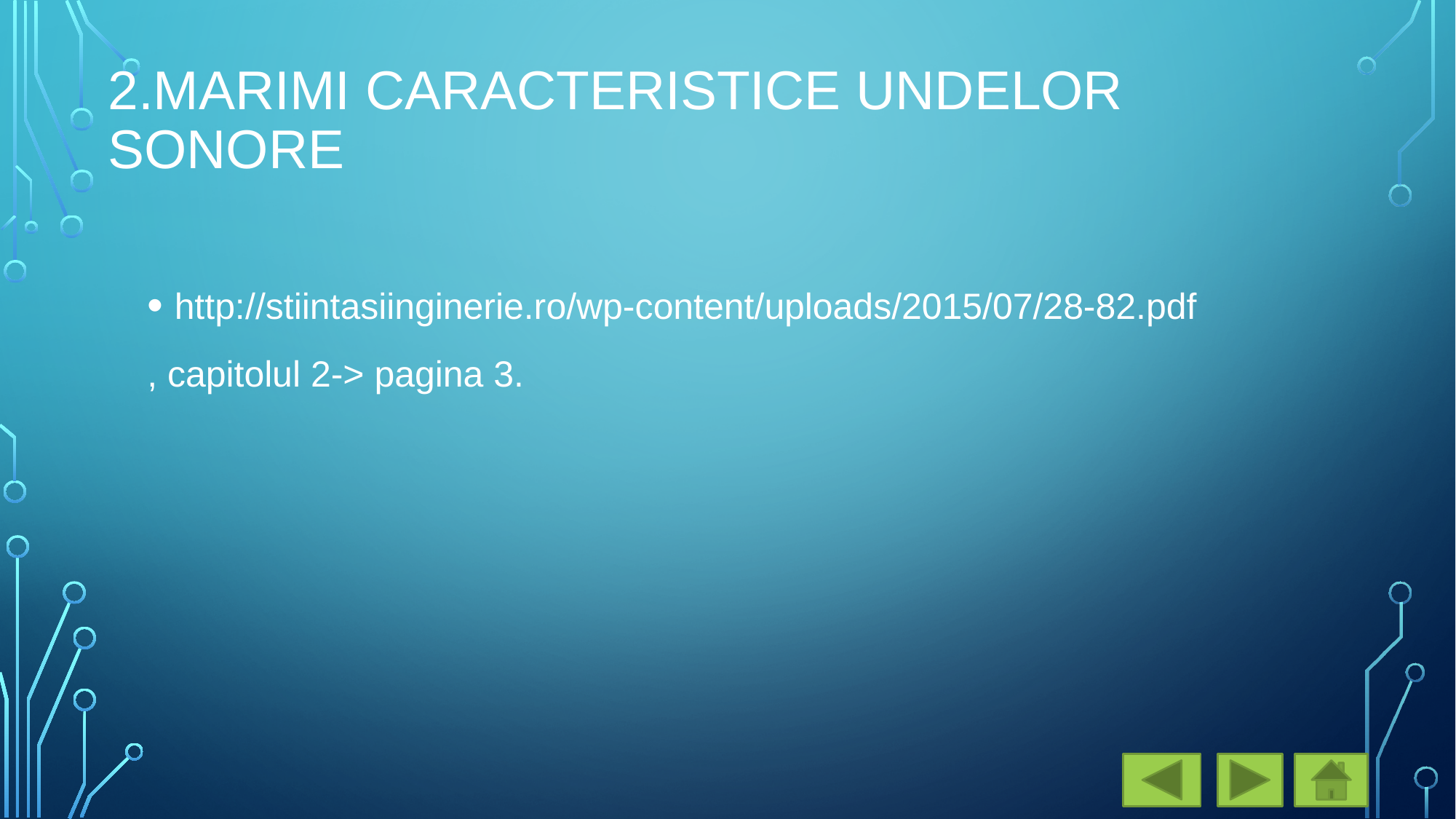

# 2.Marimi caracteristice undelor sonore
http://stiintasiinginerie.ro/wp-content/uploads/2015/07/28-82.pdf
, capitolul 2-> pagina 3.